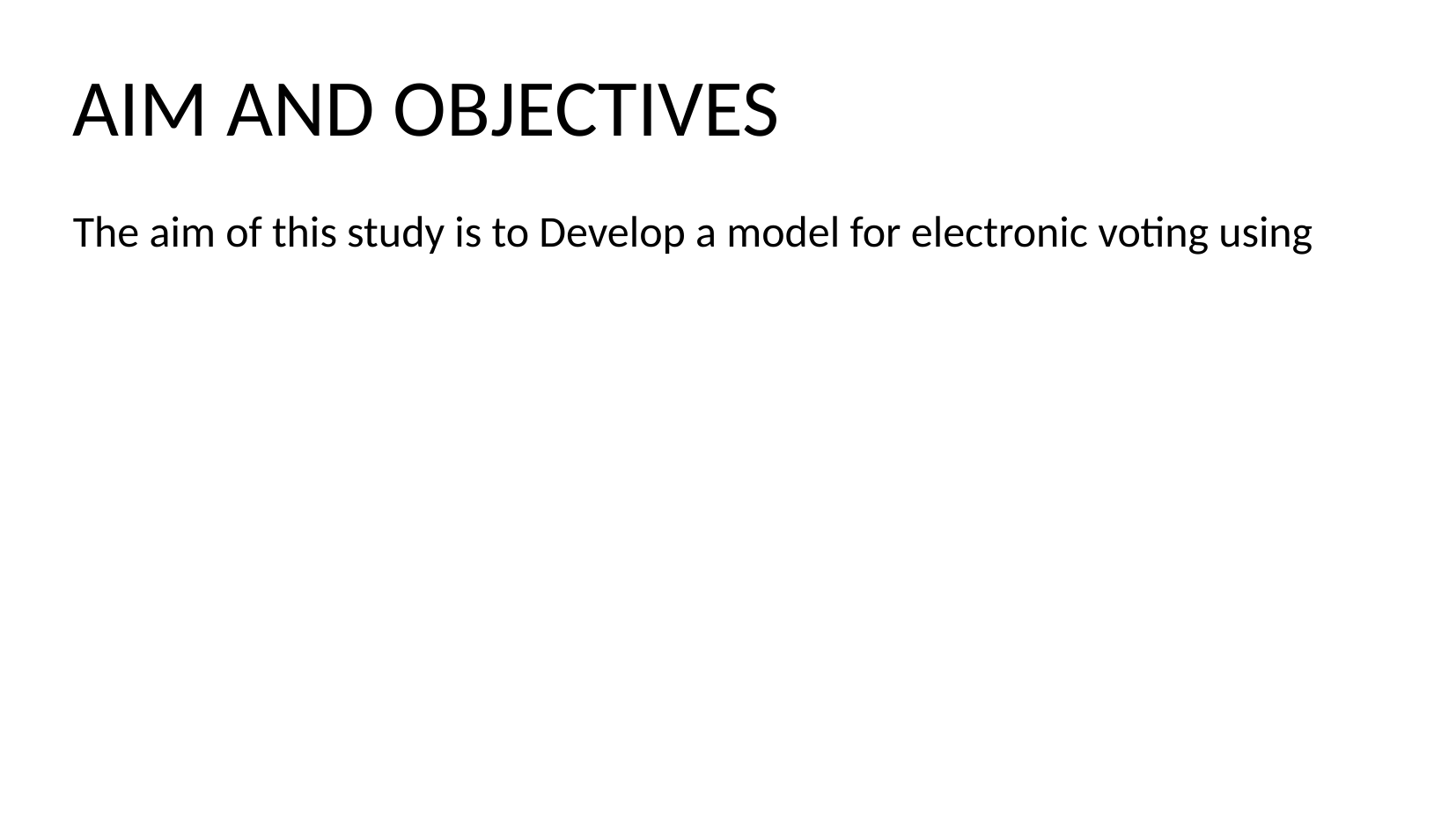

AIM AND OBJECTIVES
The aim of this study is to Develop a model for electronic voting using